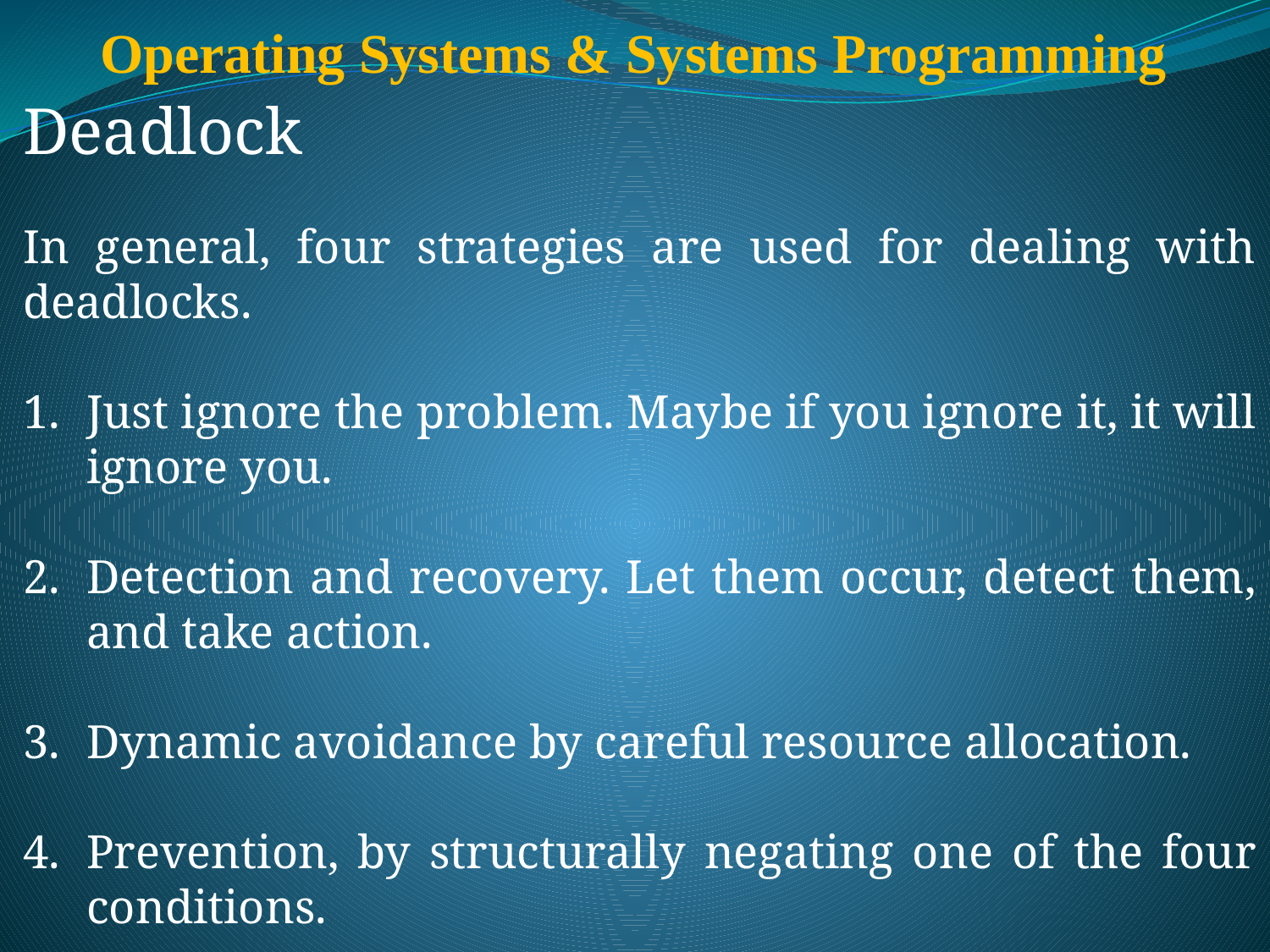

# Operating Systems & Systems Programming
Deadlock

In general, four strategies are used for dealing with deadlocks.

Just ignore the problem. Maybe if you ignore it, it will ignore you.

Detection and recovery. Let them occur, detect them, and take action.

Dynamic avoidance by careful resource allocation.

Prevention, by structurally negating one of the four conditions.